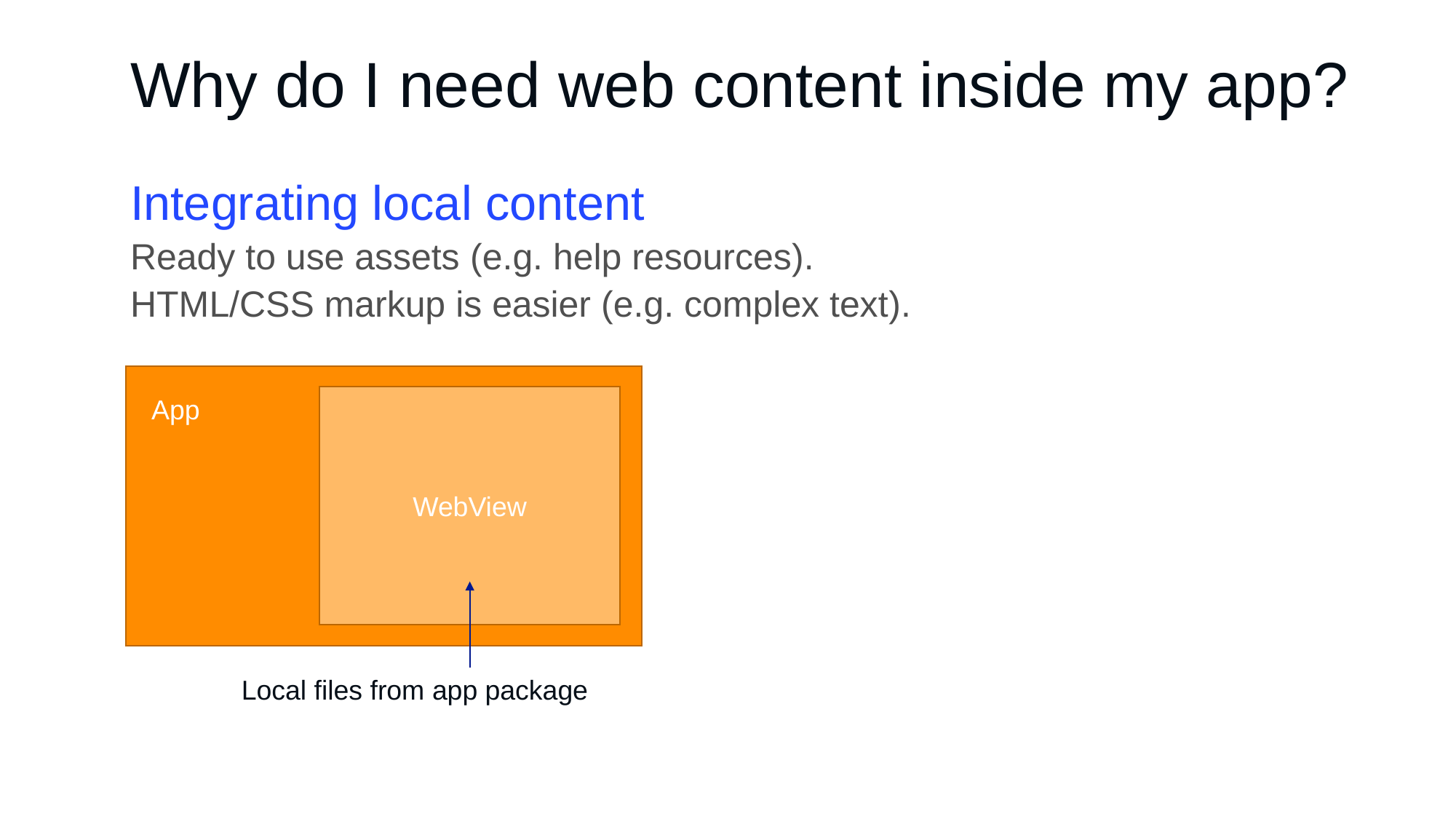

# Why do I need web content inside my app?
Integrating local content
Ready to use assets (e.g. help resources).
HTML/CSS markup is easier (e.g. complex text).

App
WebView
Local files from app package